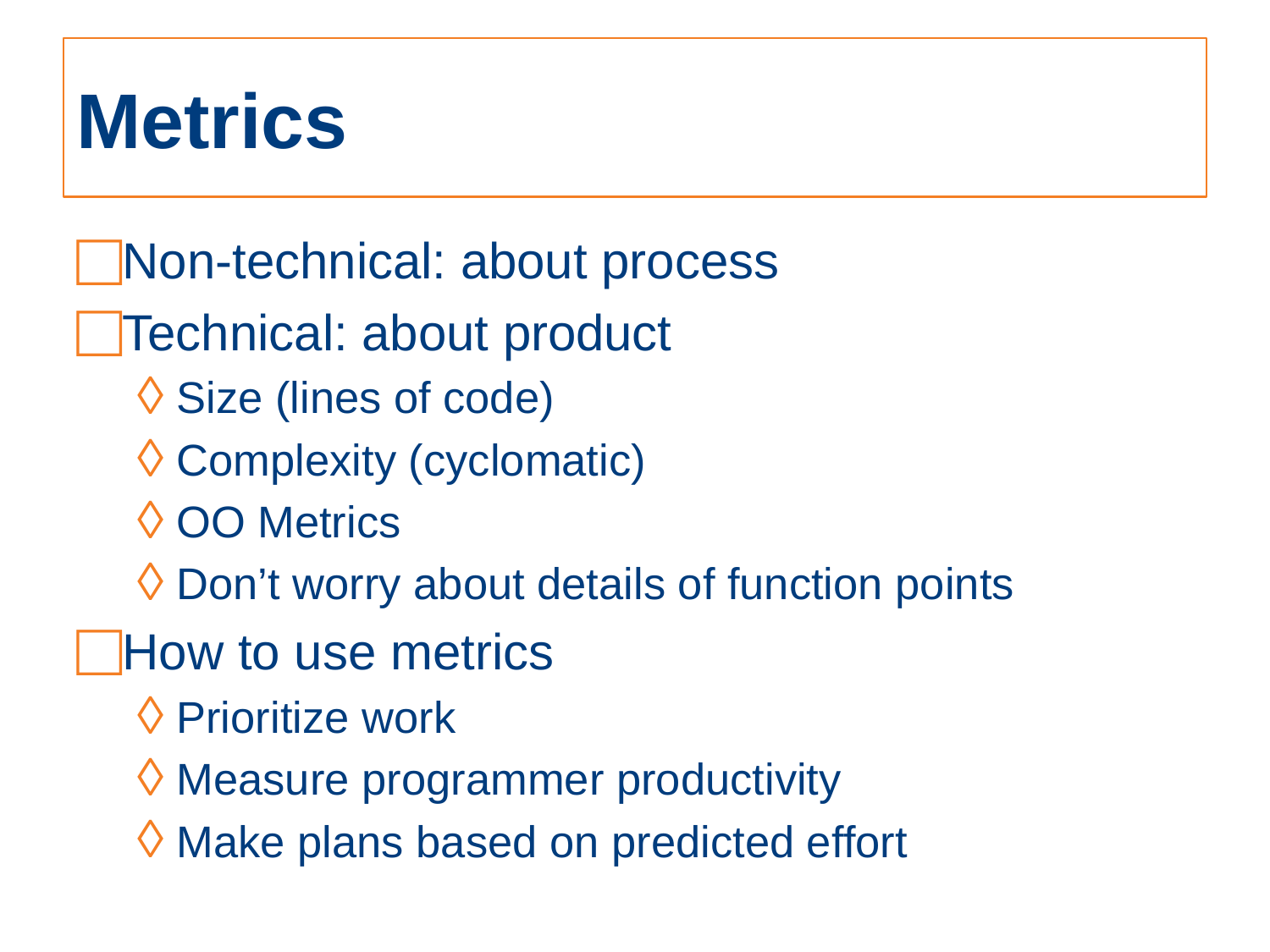

# Metrics
Non-technical: about process
Technical: about product
Size (lines of code)
Complexity (cyclomatic)
OO Metrics
Don’t worry about details of function points
How to use metrics
Prioritize work
Measure programmer productivity
Make plans based on predicted effort